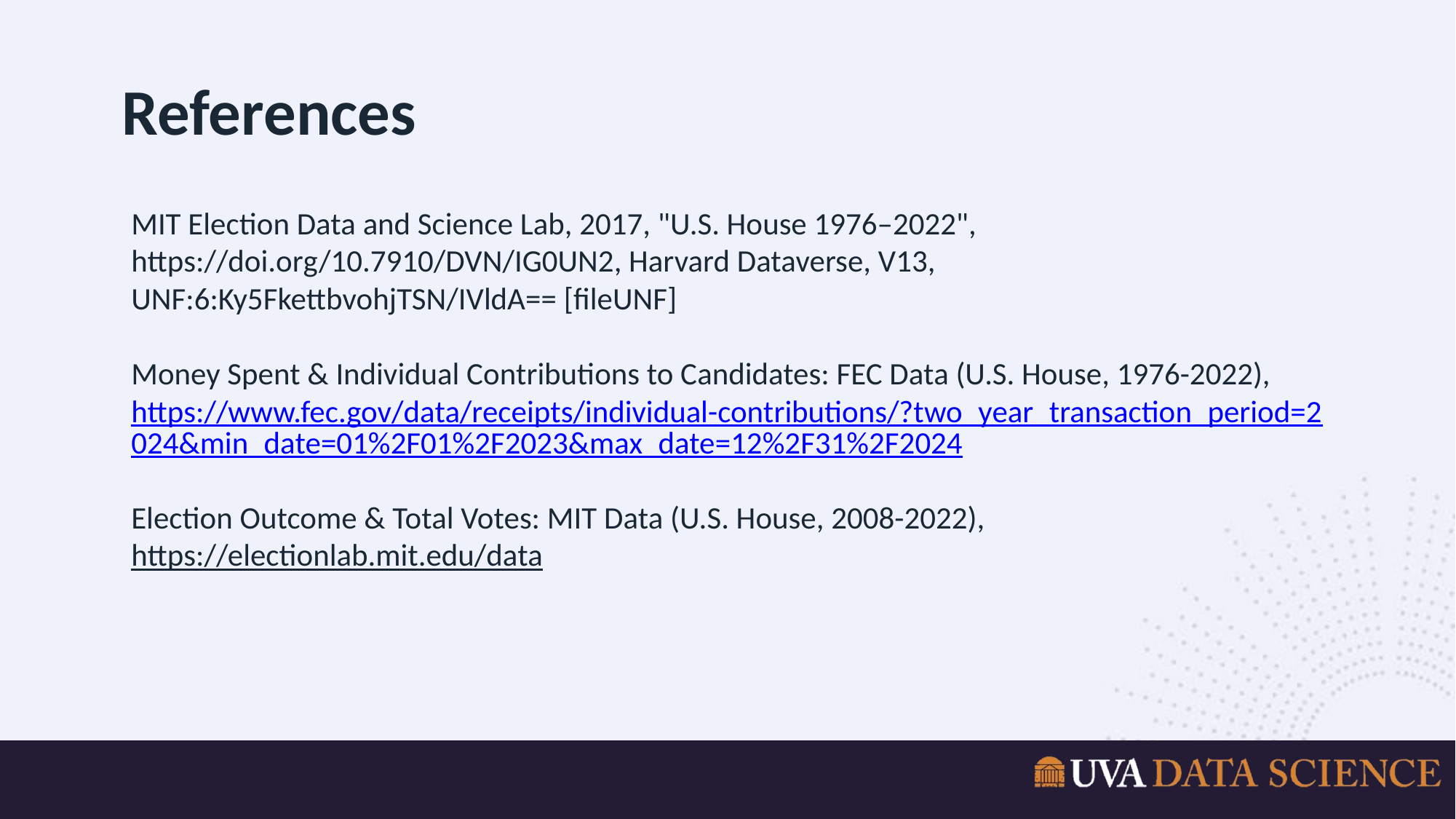

# References
MIT Election Data and Science Lab, 2017, "U.S. House 1976–2022", https://doi.org/10.7910/DVN/IG0UN2, Harvard Dataverse, V13, UNF:6:Ky5FkettbvohjTSN/IVldA== [fileUNF]

Money Spent & Individual Contributions to Candidates: FEC Data (U.S. House, 1976-2022), https://www.fec.gov/data/receipts/individual-contributions/?two_year_transaction_period=2024&min_date=01%2F01%2F2023&max_date=12%2F31%2F2024

Election Outcome & Total Votes: MIT Data (U.S. House, 2008-2022),
https://electionlab.mit.edu/data